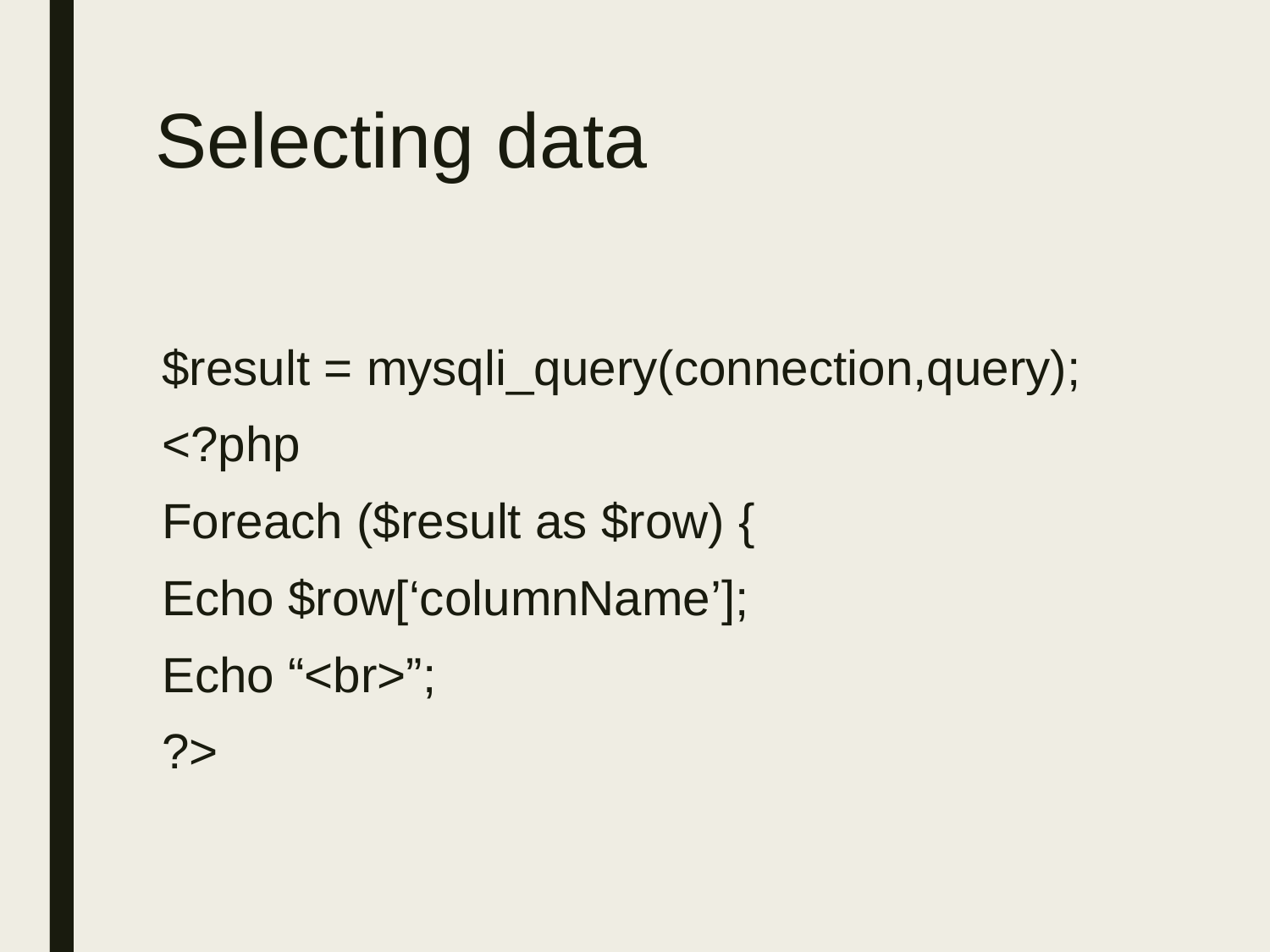

# Selecting data

$result = mysqli_query(connection,query);
<?php
Foreach ($result as $row) {
Echo $row[‘columnName’];
Echo “<br>”;
?>